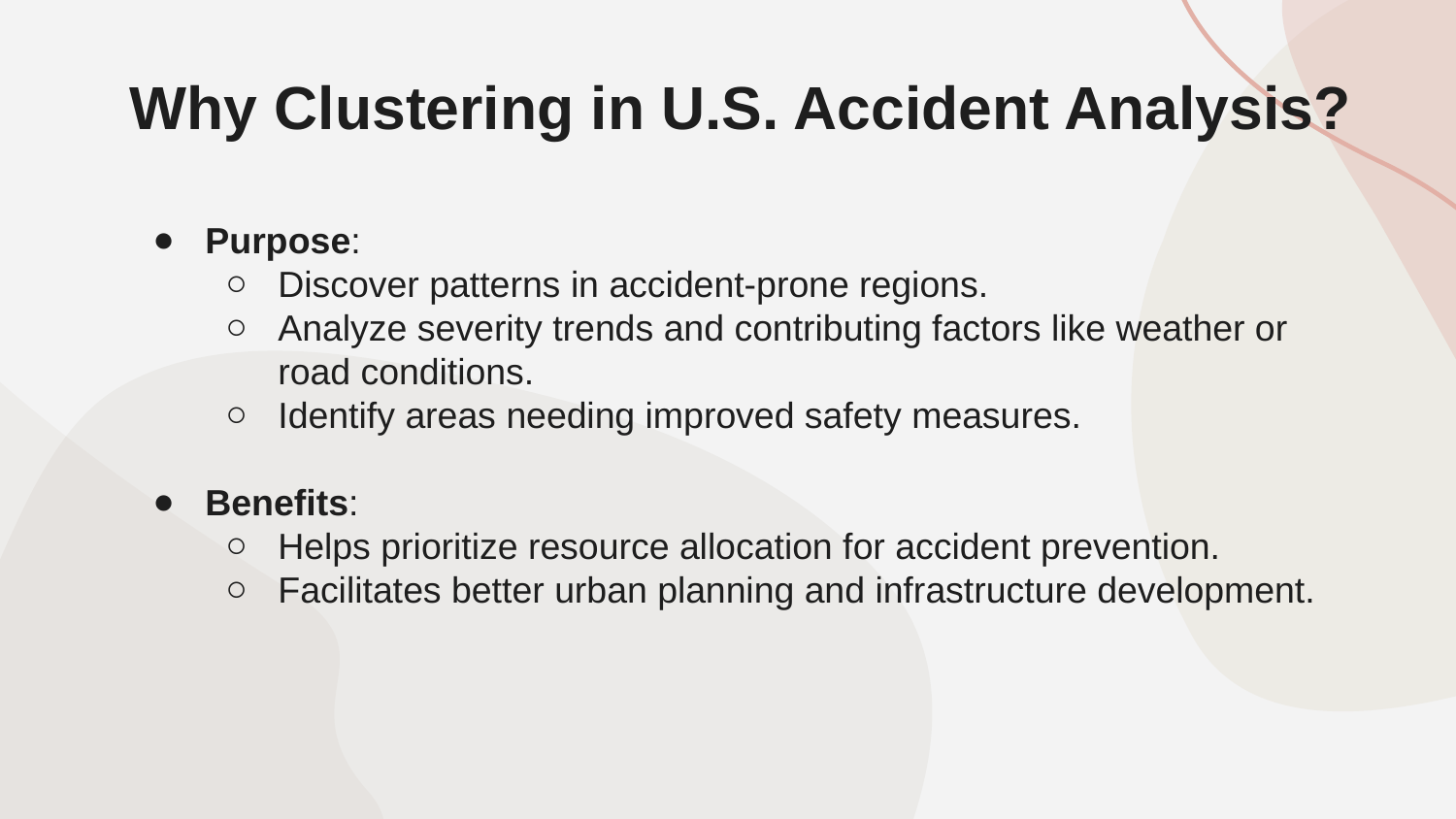

Purpose:
Discover patterns in accident-prone regions.
Analyze severity trends and contributing factors like weather or road conditions.
Identify areas needing improved safety measures.

Benefits:
Helps prioritize resource allocation for accident prevention.
Facilitates better urban planning and infrastructure development.
# Why Clustering in U.S. Accident Analysis?